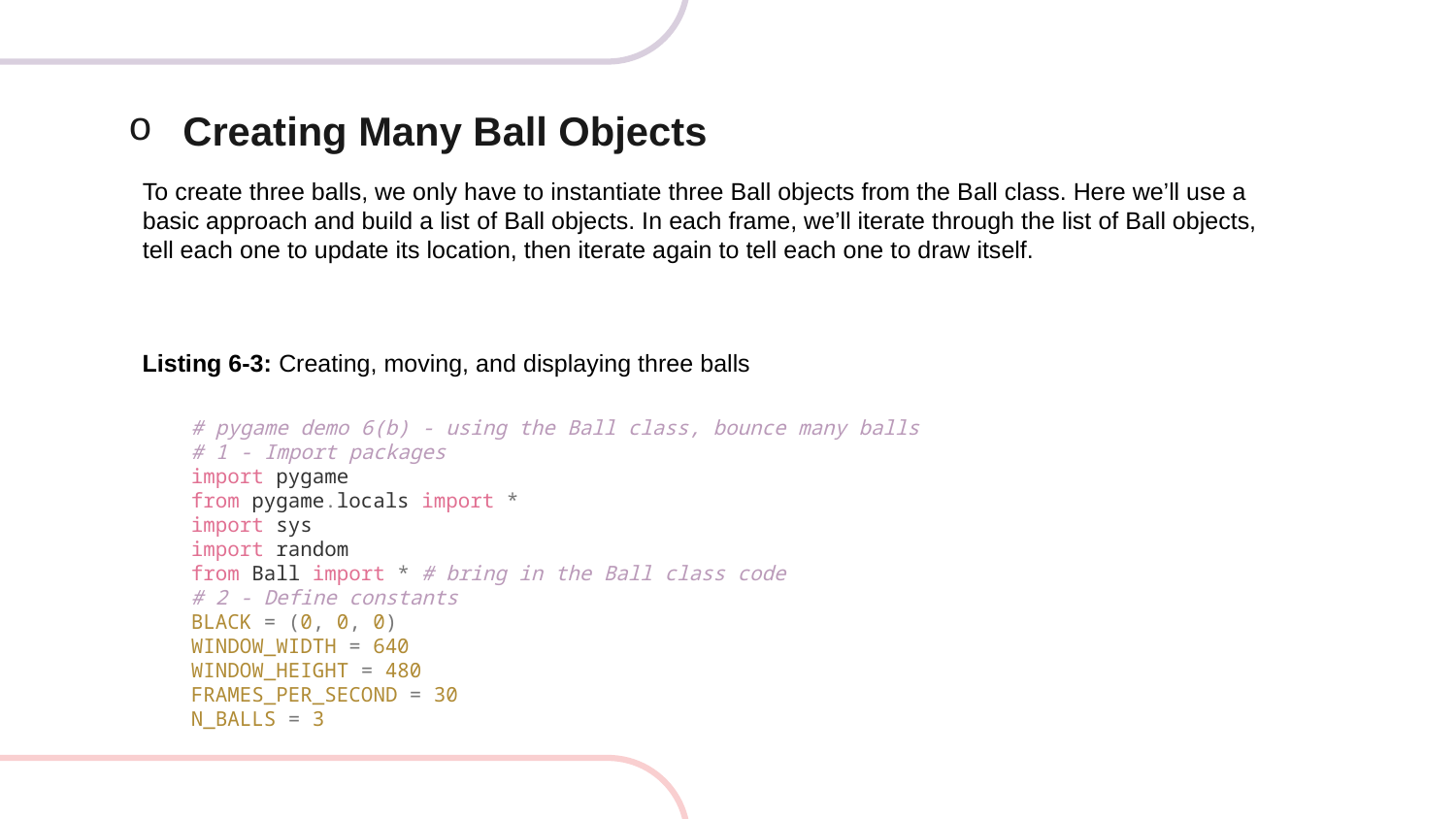

# Creating Many Ball Objects
To create three balls, we only have to instantiate three Ball objects from the Ball class. Here we’ll use a basic approach and build a list of Ball objects. In each frame, we’ll iterate through the list of Ball objects, tell each one to update its location, then iterate again to tell each one to draw itself.

Listing 6-3: Creating, moving, and displaying three balls
# pygame demo 6(b) - using the Ball class, bounce many balls
# 1 - Import packages
import pygame
from pygame.locals import *
import sys
import random
from Ball import * # bring in the Ball class code
# 2 - Define constants
BLACK = (0, 0, 0)
WINDOW_WIDTH = 640
WINDOW_HEIGHT = 480
FRAMES_PER_SECOND = 30
N_BALLS = 3